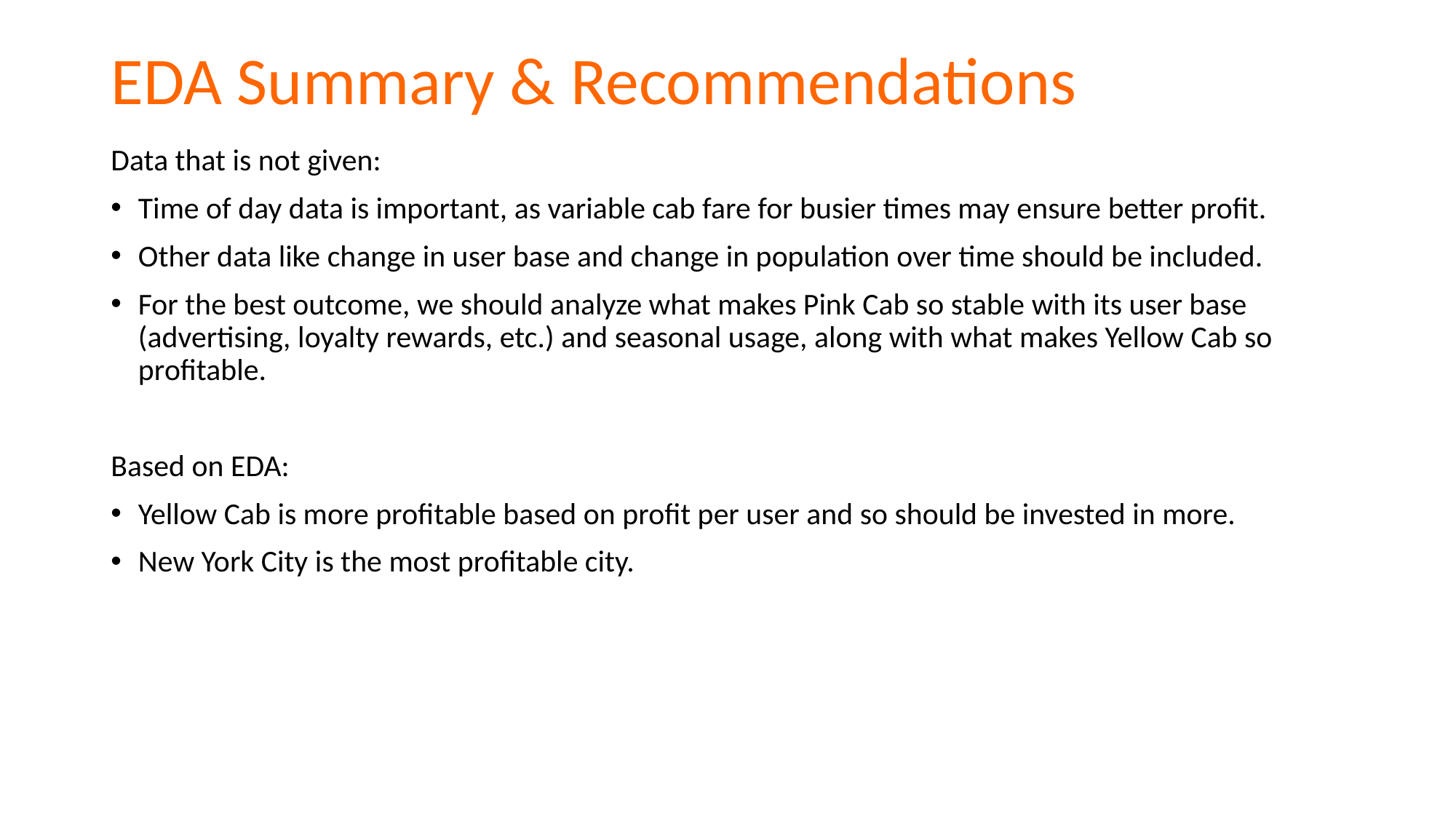

# EDA Summary & Recommendations
Data that is not given:
Time of day data is important, as variable cab fare for busier times may ensure better profit.
Other data like change in user base and change in population over time should be included.
For the best outcome, we should analyze what makes Pink Cab so stable with its user base (advertising, loyalty rewards, etc.) and seasonal usage, along with what makes Yellow Cab so profitable.

Based on EDA:
Yellow Cab is more profitable based on profit per user and so should be invested in more.
New York City is the most profitable city.